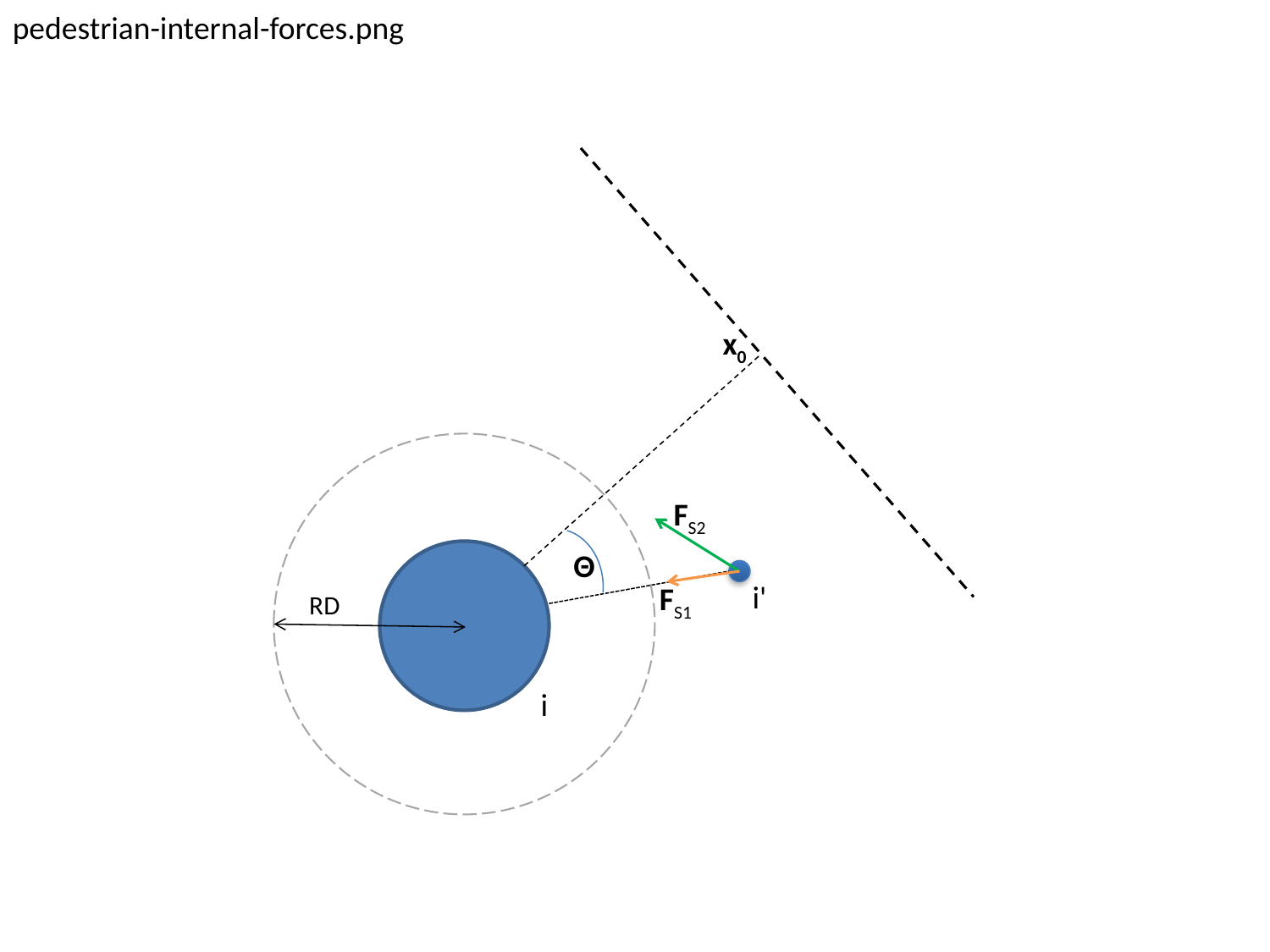

pedestrian-internal-forces.png
x0

FS2

Θ

i'
FS1
RD
i